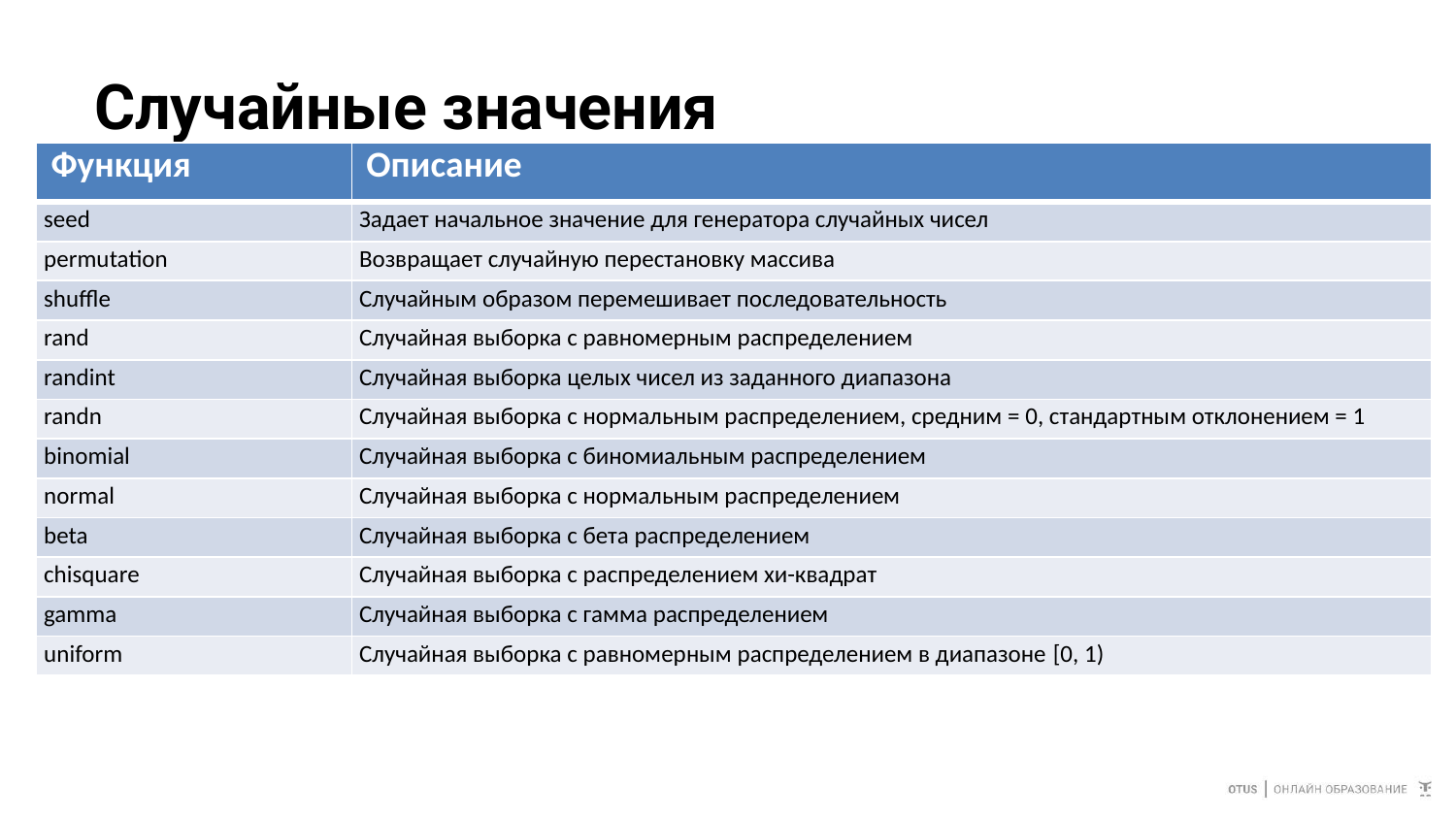

# Случайные значения
| Функция | Описание |
| --- | --- |
| seed | Задает начальное значение для генератора случайных чисел |
| permutation | Возвращает случайную перестановку массива |
| shuffle | Случайным образом перемешивает последовательность |
| rand | Случайная выборка с равномерным распределением |
| randint | Случайная выборка целых чисел из заданного диапазона |
| randn | Случайная выборка с нормальным распределением, средним = 0, стандартным отклонением = 1 |
| binomial | Случайная выборка с биномиальным распределением |
| normal | Случайная выборка с нормальным распределением |
| beta | Случайная выборка с бета распределением |
| chisquare | Случайная выборка с распределением хи-квадрат |
| gamma | Случайная выборка с гамма распределением |
| uniform | Случайная выборка с равномерным распределением в диапазоне [0, 1) |